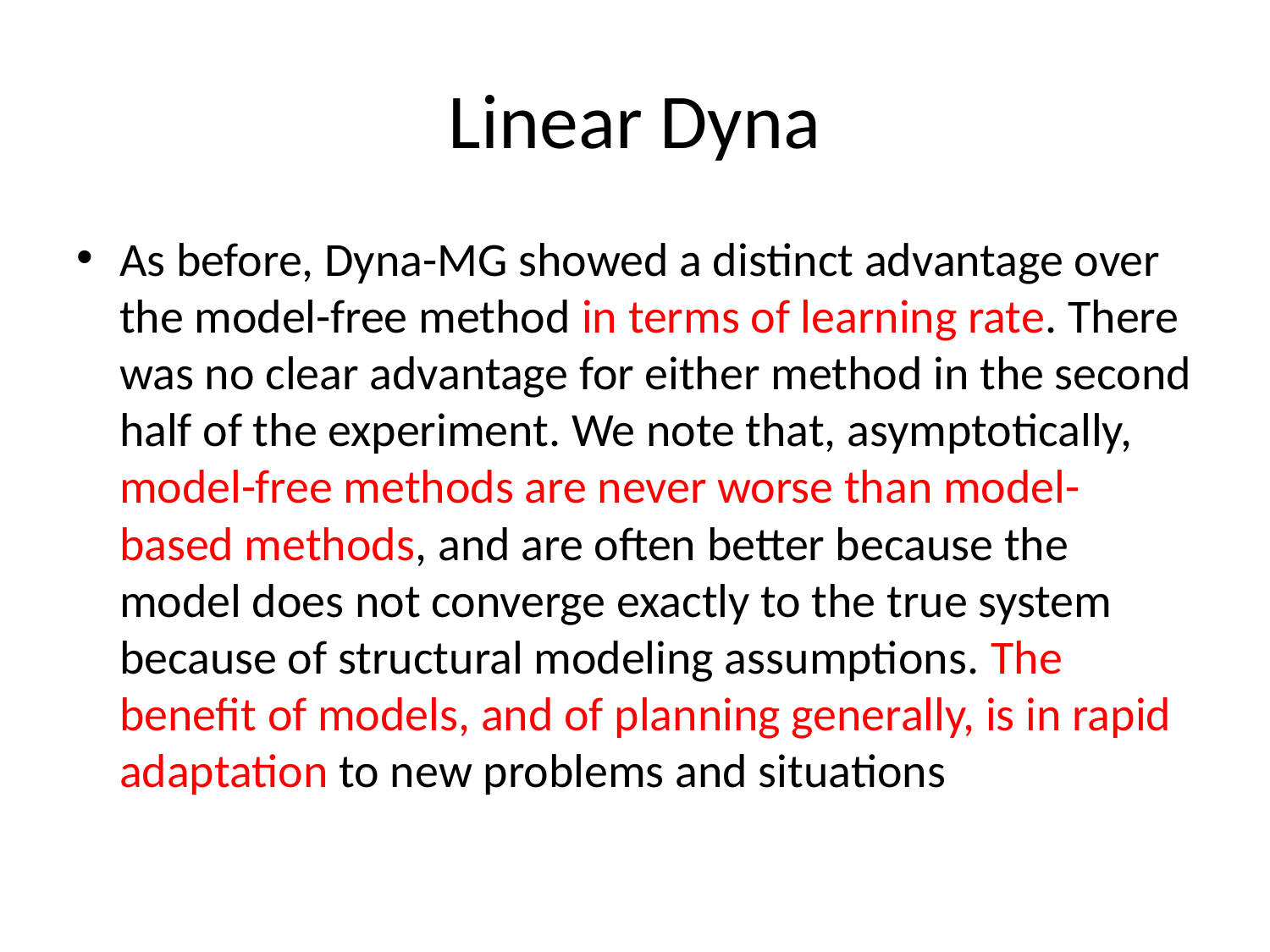

# Linear Dyna
As before, Dyna-MG showed a distinct advantage over the model-free method in terms of learning rate. There was no clear advantage for either method in the second half of the experiment. We note that, asymptotically, model-free methods are never worse than model-based methods, and are often better because the model does not converge exactly to the true system because of structural modeling assumptions. The benefit of models, and of planning generally, is in rapid adaptation to new problems and situations